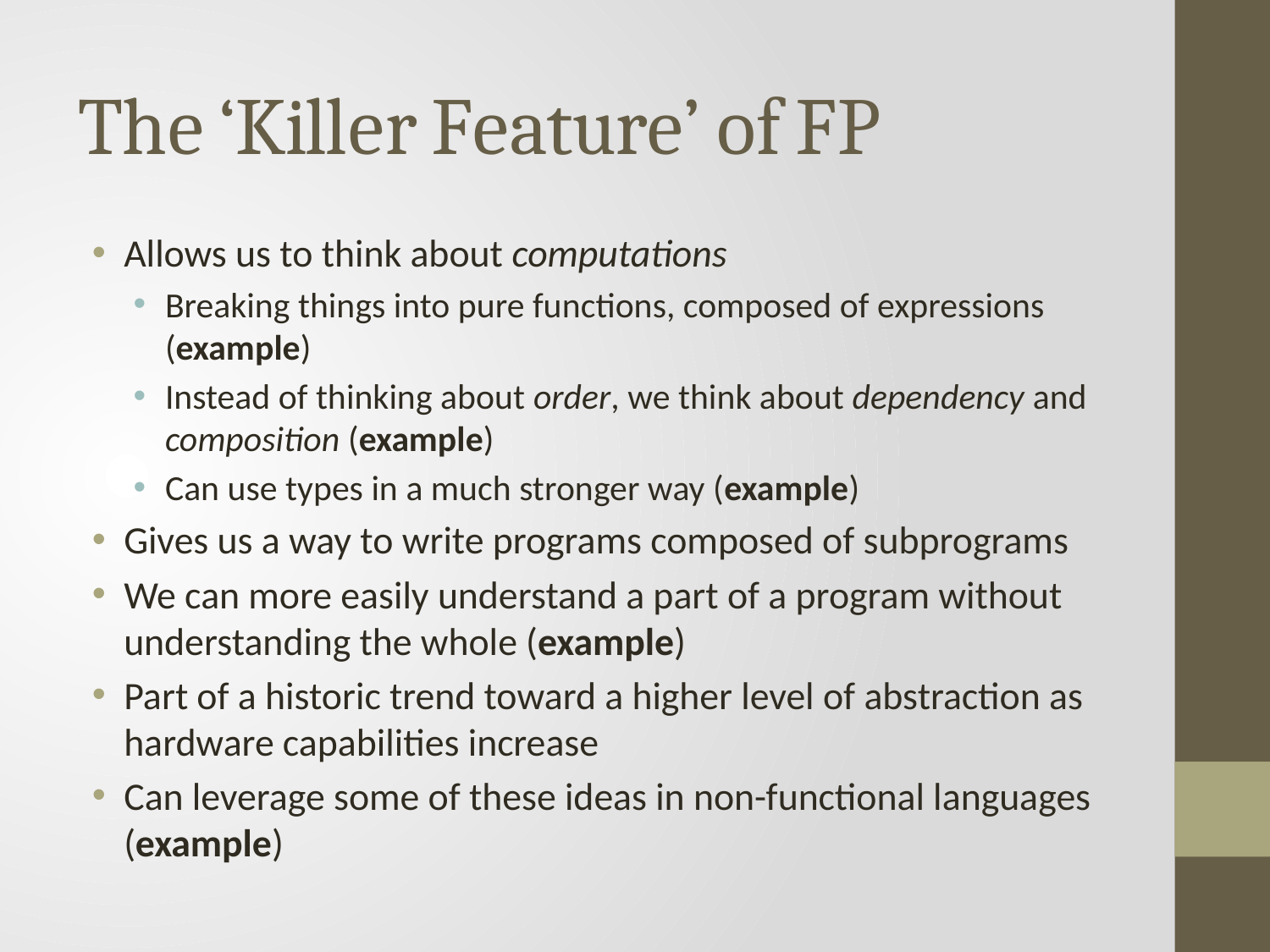

# The ‘Killer Feature’ of FP
Allows us to think about computations
Breaking things into pure functions, composed of expressions (example)
Instead of thinking about order, we think about dependency and composition (example)
Can use types in a much stronger way (example)
Gives us a way to write programs composed of subprograms
We can more easily understand a part of a program without understanding the whole (example)
Part of a historic trend toward a higher level of abstraction as hardware capabilities increase
Can leverage some of these ideas in non-functional languages (example)